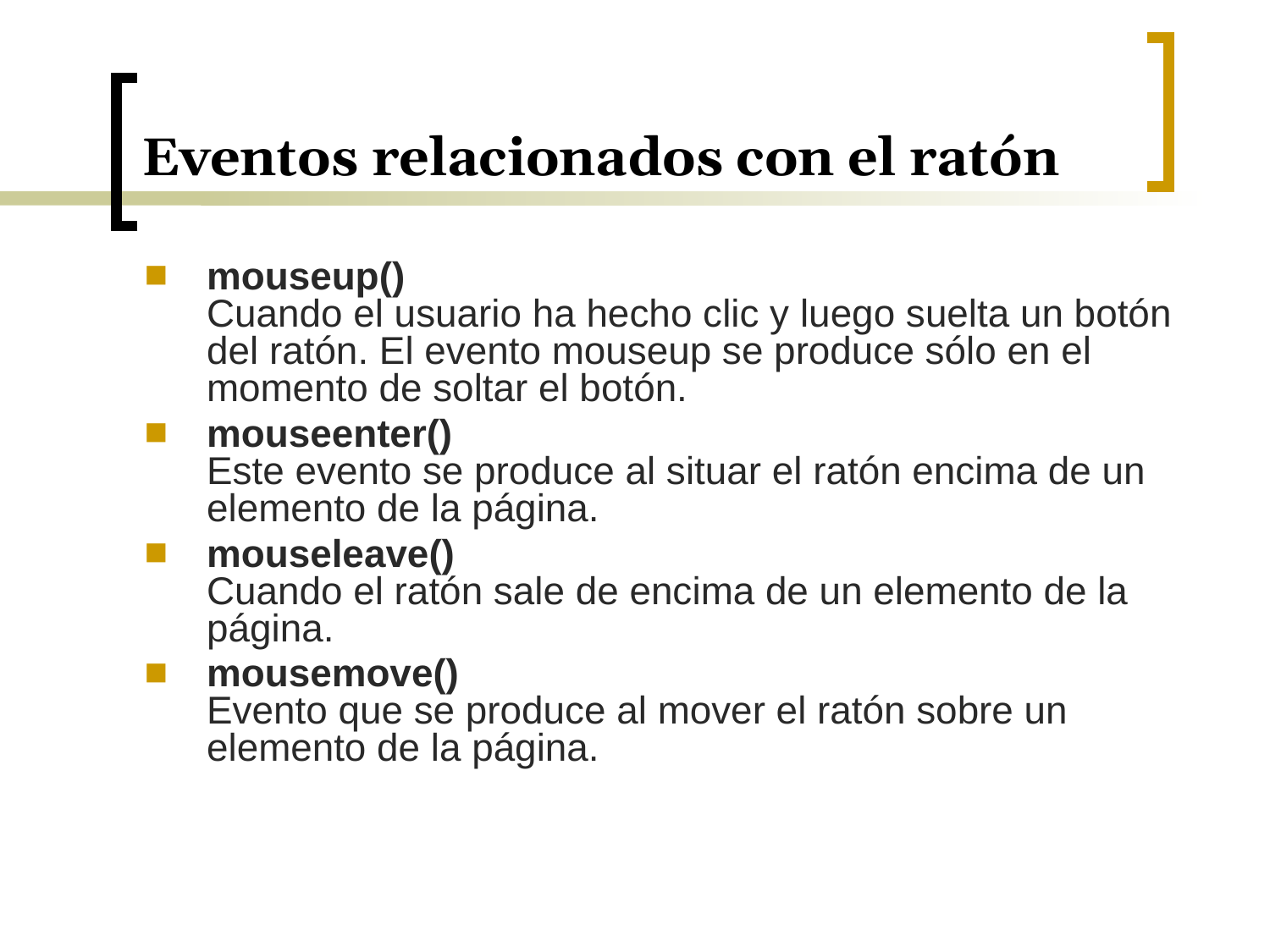

# Eventos relacionados con el ratón
mouseup() 
Cuando el usuario ha hecho clic y luego suelta un botón del ratón. El evento mouseup se produce sólo en el momento de soltar el botón.
mouseenter() 
Este evento se produce al situar el ratón encima de un elemento de la página.
mouseleave() 
Cuando el ratón sale de encima de un elemento de la página.
mousemove() 
Evento que se produce al mover el ratón sobre un elemento de la página.